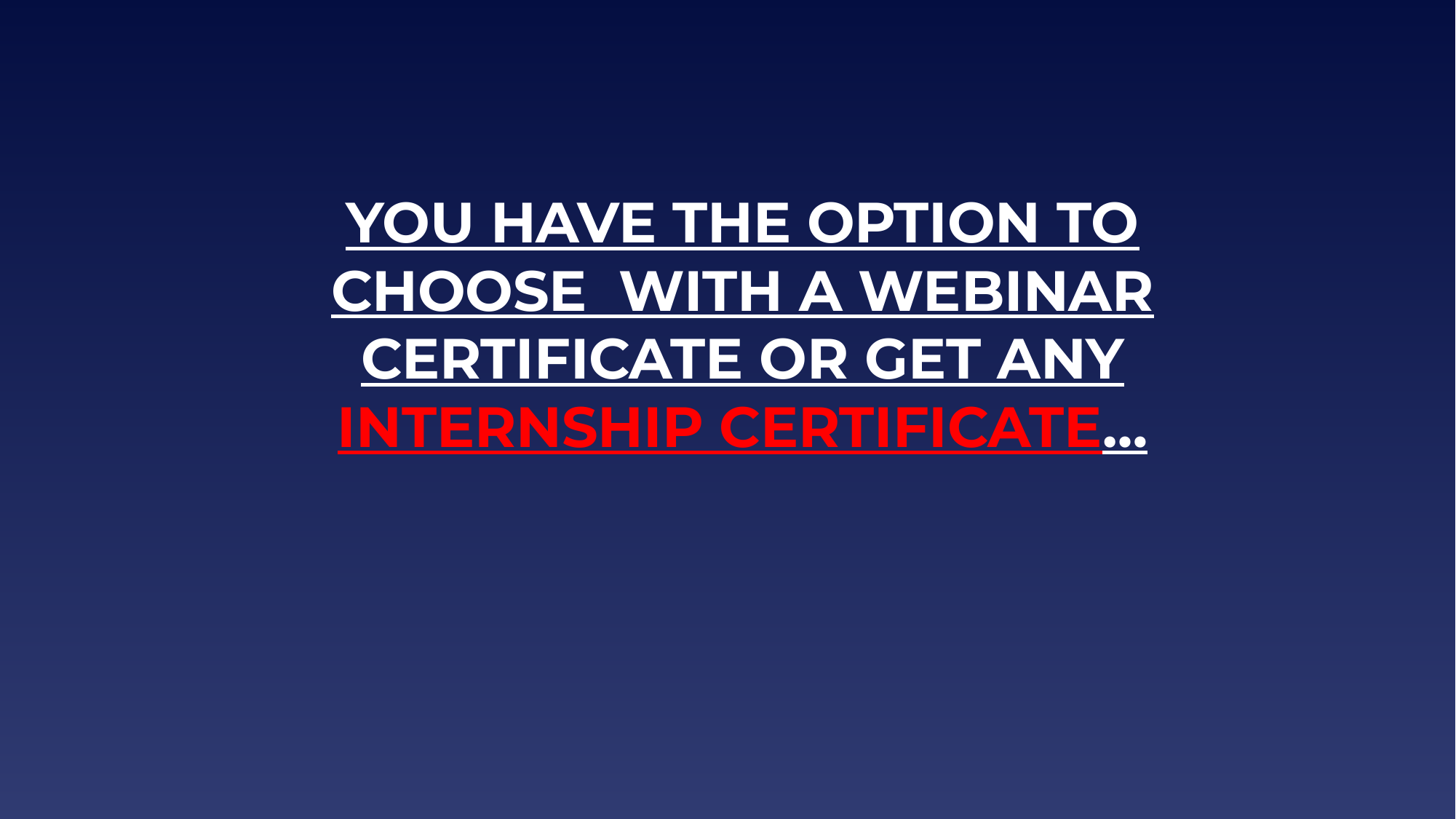

YOU HAVE THE OPTION TO CHOOSE  WITH A WEBINAR CERTIFICATE OR GET ANY INTERNSHIP CERTIFICATE…